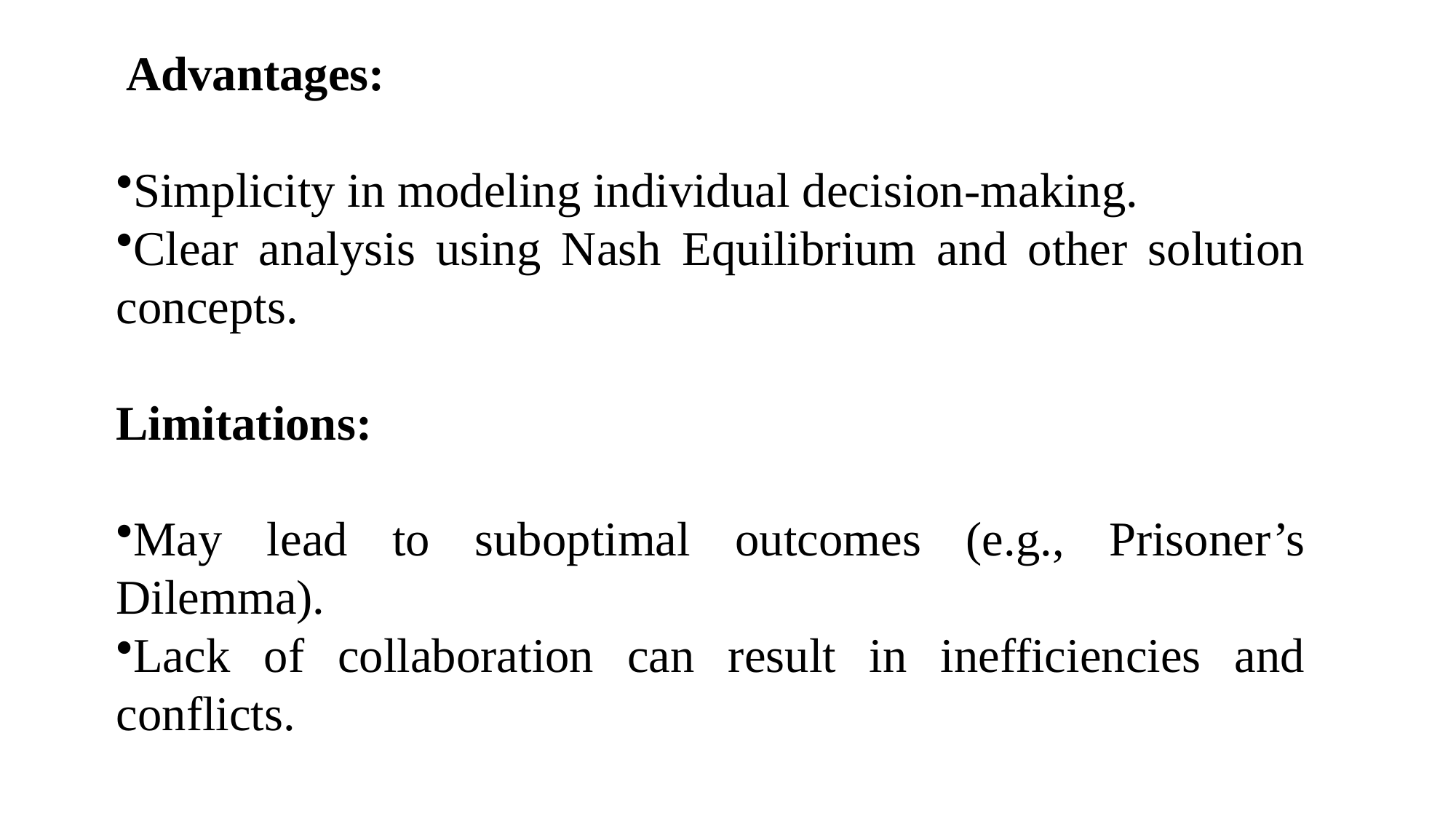

Advantages:

Simplicity in modeling individual decision-making.
Clear analysis using Nash Equilibrium and other solution concepts.

Limitations:

May lead to suboptimal outcomes (e.g., Prisoner’s Dilemma).
Lack of collaboration can result in inefficiencies and conflicts.